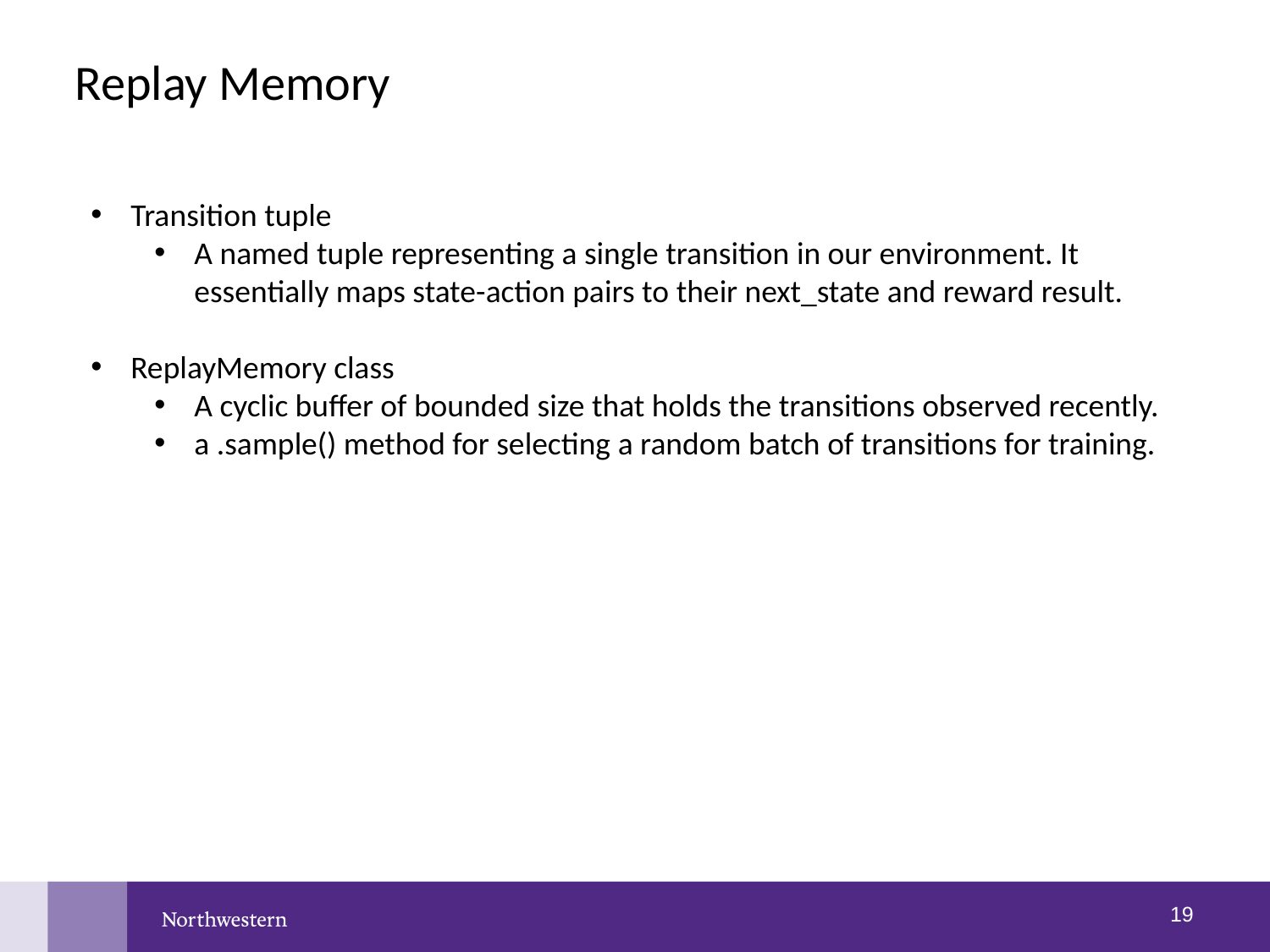

Replay Memory
Transition tuple
A named tuple representing a single transition in our environment. It essentially maps state-action pairs to their next_state and reward result.

ReplayMemory class
A cyclic buffer of bounded size that holds the transitions observed recently.
a .sample() method for selecting a random batch of transitions for training.
19